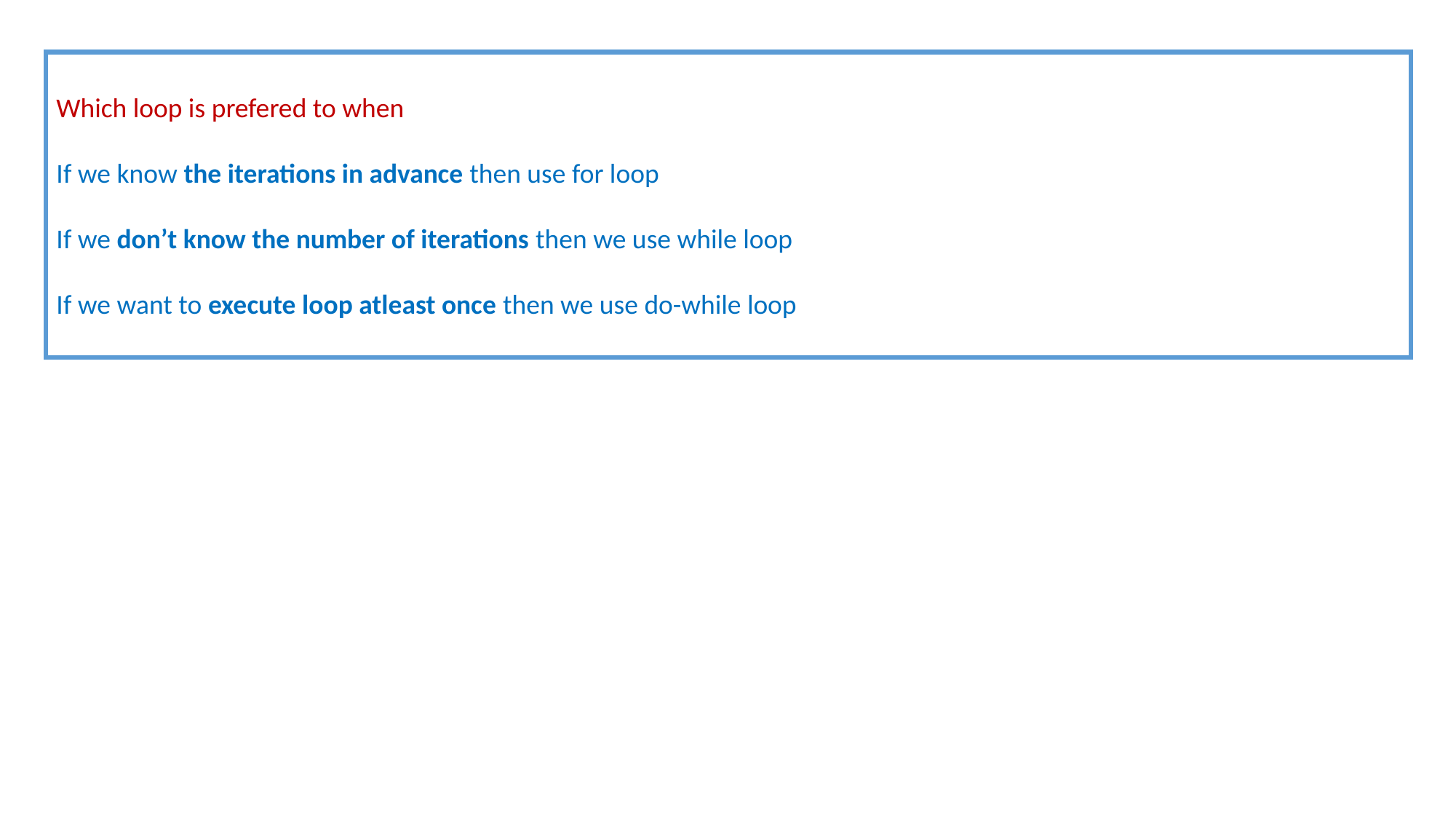

Which loop is prefered to when

If we know the iterations in advance then use for loop
If we don’t know the number of iterations then we use while loop
If we want to execute loop atleast once then we use do-while loop